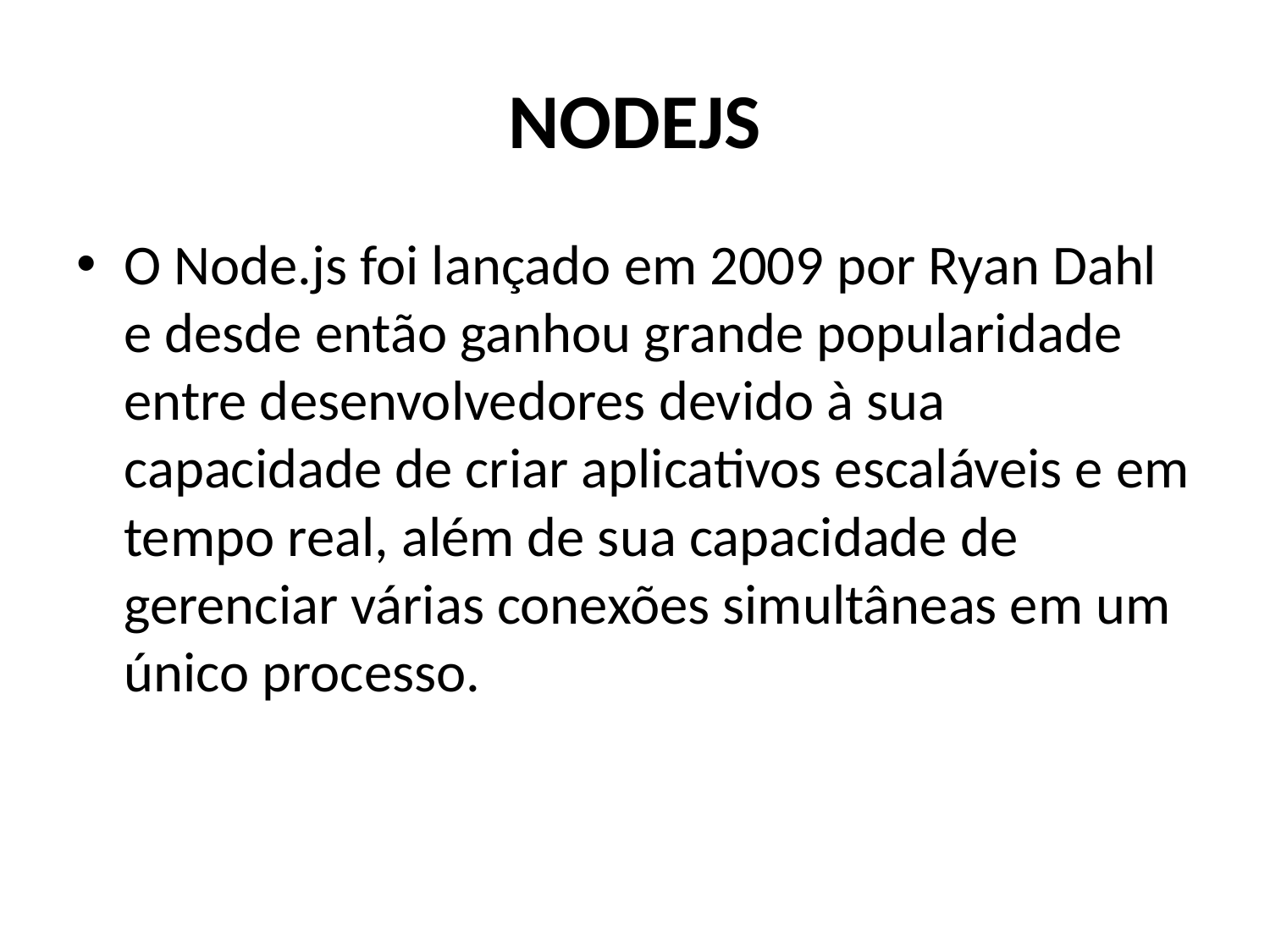

# NODEJS
O Node.js foi lançado em 2009 por Ryan Dahl e desde então ganhou grande popularidade entre desenvolvedores devido à sua capacidade de criar aplicativos escaláveis e em tempo real, além de sua capacidade de gerenciar várias conexões simultâneas em um único processo.